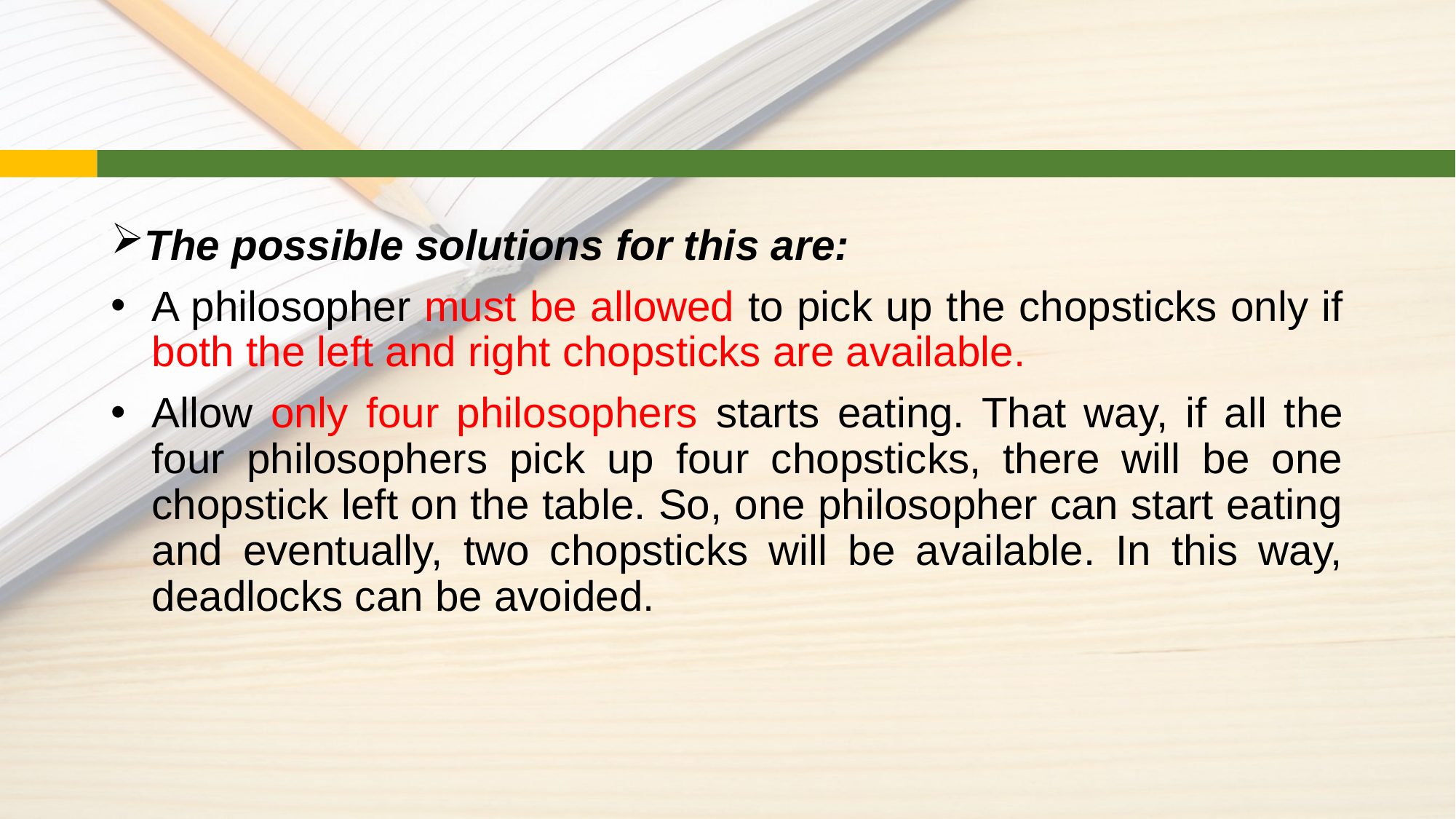

#
The possible solutions for this are:
A philosopher must be allowed to pick up the chopsticks only if both the left and right chopsticks are available.
Allow only four philosophers starts eating. That way, if all the four philosophers pick up four chopsticks, there will be one chopstick left on the table. So, one philosopher can start eating and eventually, two chopsticks will be available. In this way, deadlocks can be avoided.